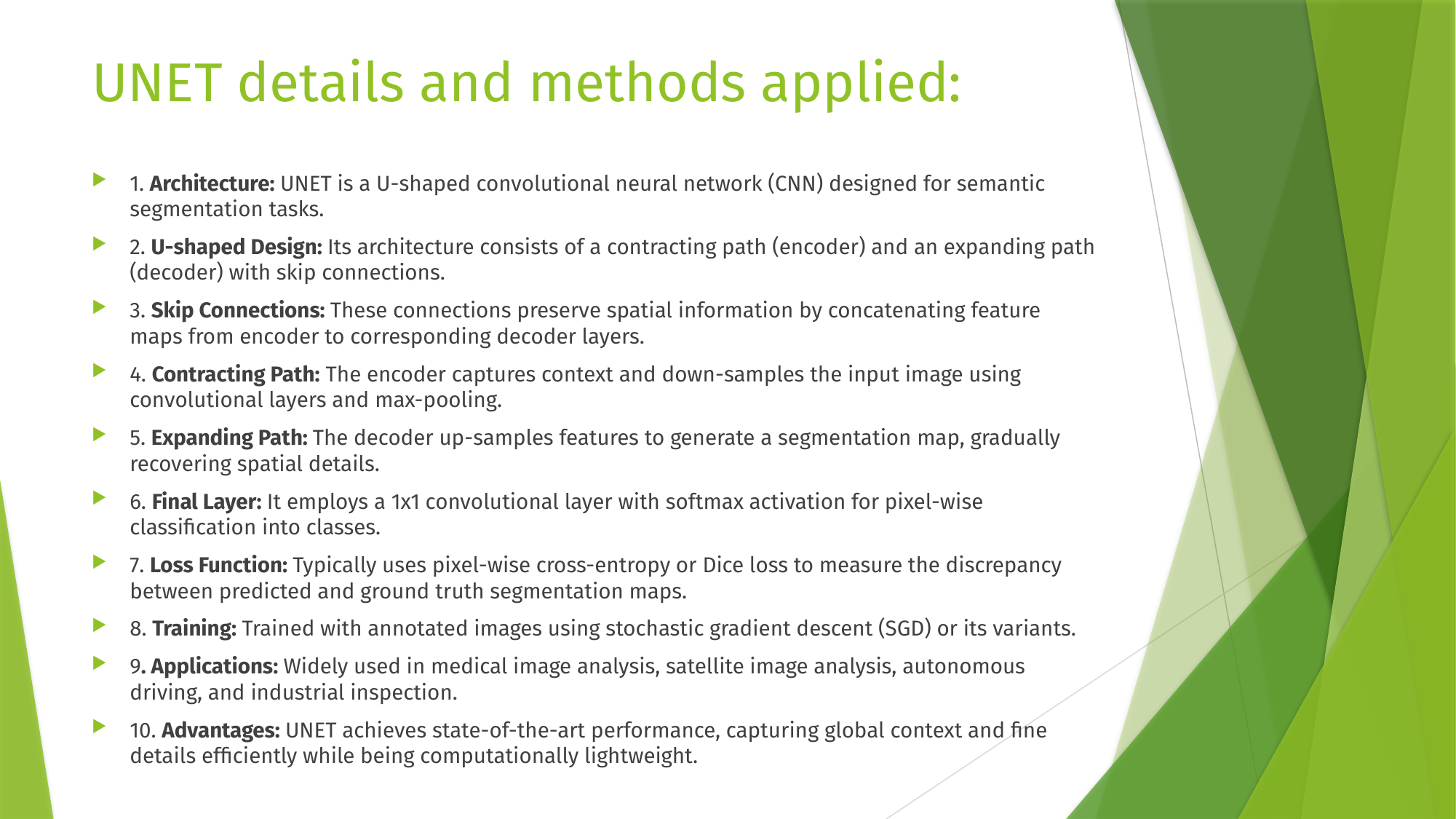

# UNET details and methods applied:
1. Architecture: UNET is a U-shaped convolutional neural network (CNN) designed for semantic segmentation tasks.
2. U-shaped Design: Its architecture consists of a contracting path (encoder) and an expanding path (decoder) with skip connections.
3. Skip Connections: These connections preserve spatial information by concatenating feature maps from encoder to corresponding decoder layers.
4. Contracting Path: The encoder captures context and down-samples the input image using convolutional layers and max-pooling.
5. Expanding Path: The decoder up-samples features to generate a segmentation map, gradually recovering spatial details.
6. Final Layer: It employs a 1x1 convolutional layer with softmax activation for pixel-wise classification into classes.
7. Loss Function: Typically uses pixel-wise cross-entropy or Dice loss to measure the discrepancy between predicted and ground truth segmentation maps.
8. Training: Trained with annotated images using stochastic gradient descent (SGD) or its variants.
9. Applications: Widely used in medical image analysis, satellite image analysis, autonomous driving, and industrial inspection.
10. Advantages: UNET achieves state-of-the-art performance, capturing global context and fine details efficiently while being computationally lightweight.